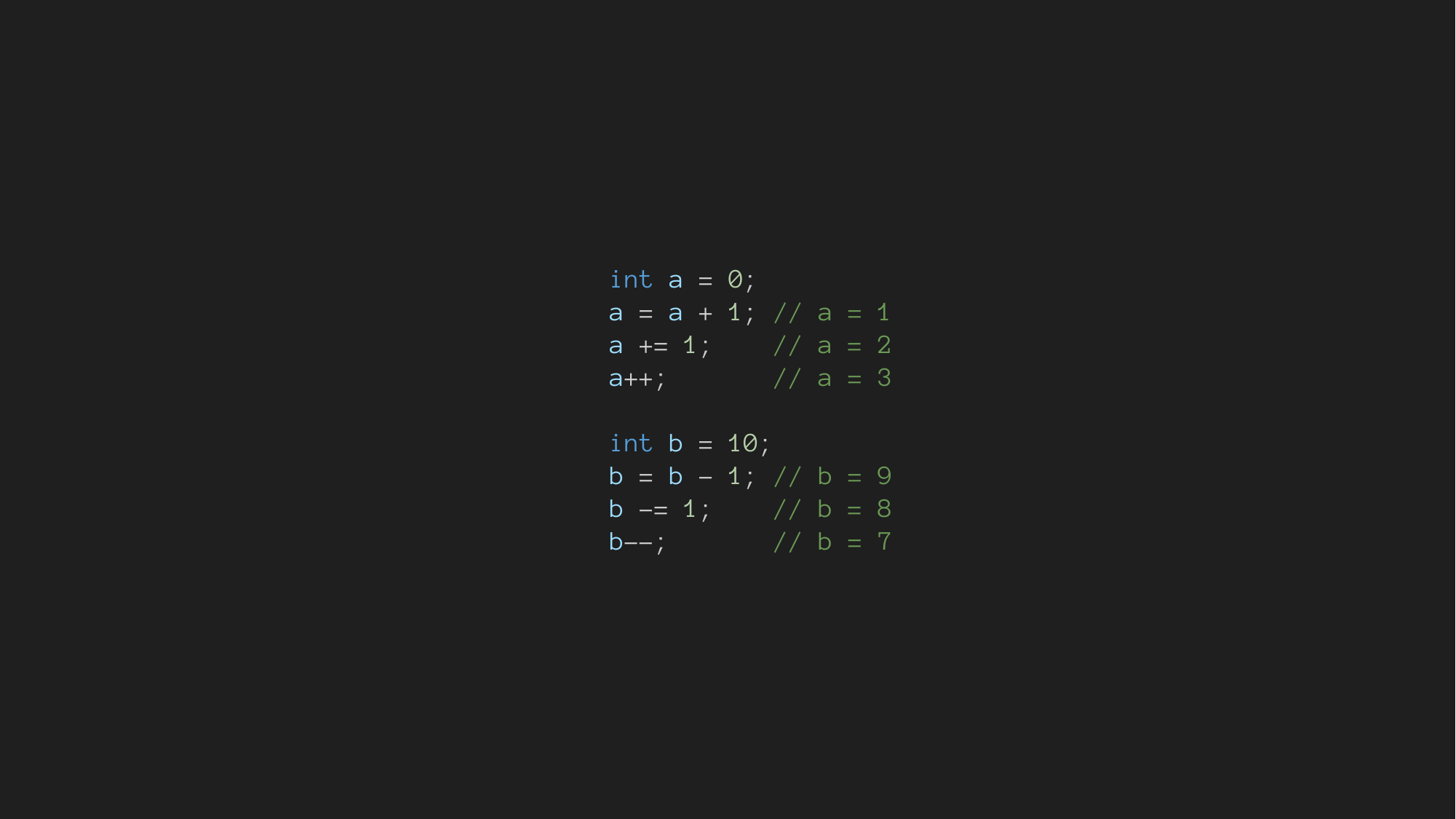

int a = 0;
    a = a + 1; // a = 1
    a += 1;    // a = 2
    a++;       // a = 3
    int b = 10;
    b = b - 1; // b = 9
    b -= 1;    // b = 8
    b--;       // b = 7